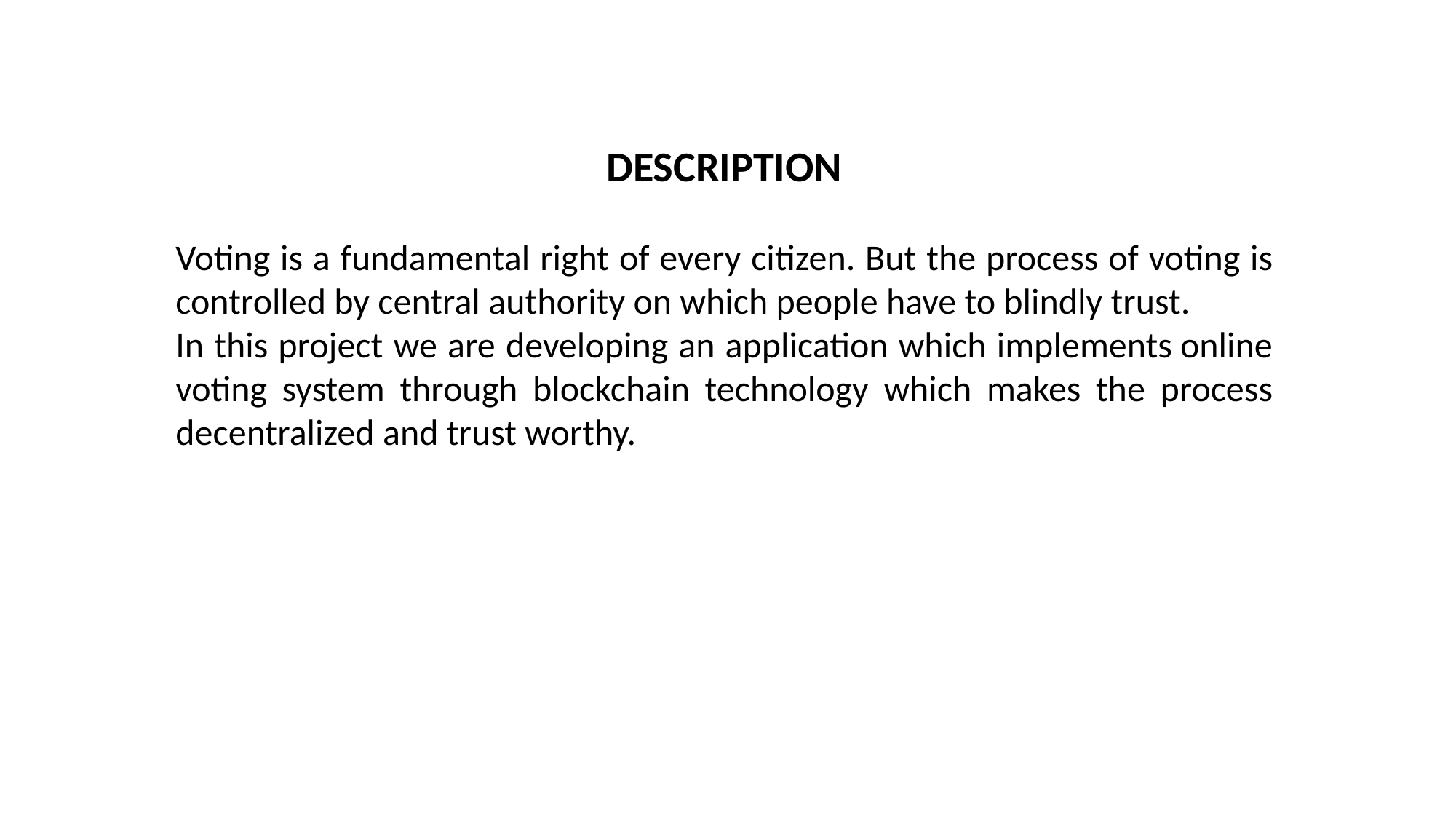

DESCRIPTION

Voting is a fundamental right of every citizen. But the process of voting is controlled by central authority on which people have to blindly trust.
In this project we are developing an application which implements online voting system through blockchain technology which makes the process decentralized and trust worthy.